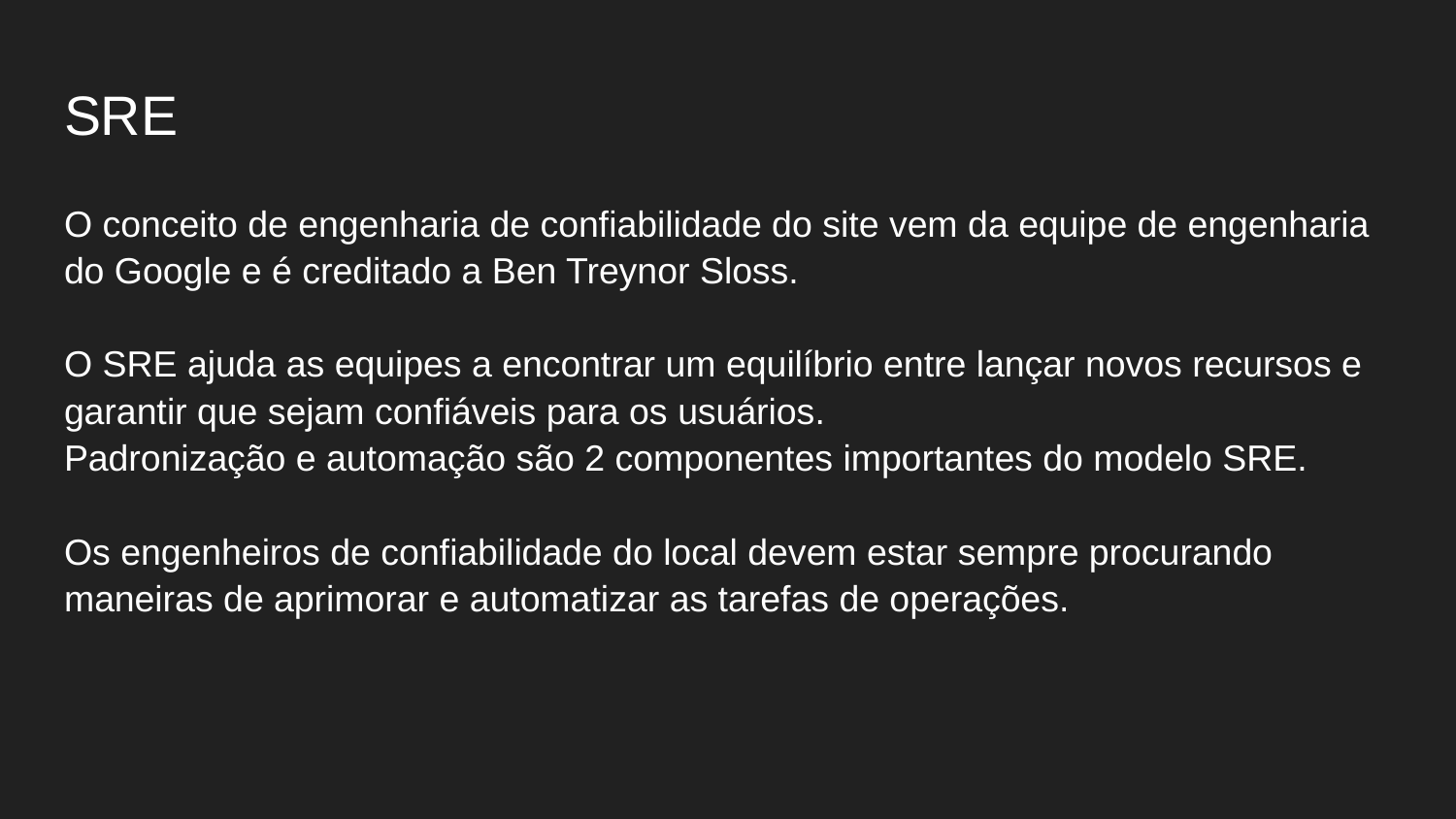

# SRE
O conceito de engenharia de confiabilidade do site vem da equipe de engenharia do Google e é creditado a Ben Treynor Sloss.

O SRE ajuda as equipes a encontrar um equilíbrio entre lançar novos recursos e garantir que sejam confiáveis ​​para os usuários.
Padronização e automação são 2 componentes importantes do modelo SRE.

Os engenheiros de confiabilidade do local devem estar sempre procurando maneiras de aprimorar e automatizar as tarefas de operações.